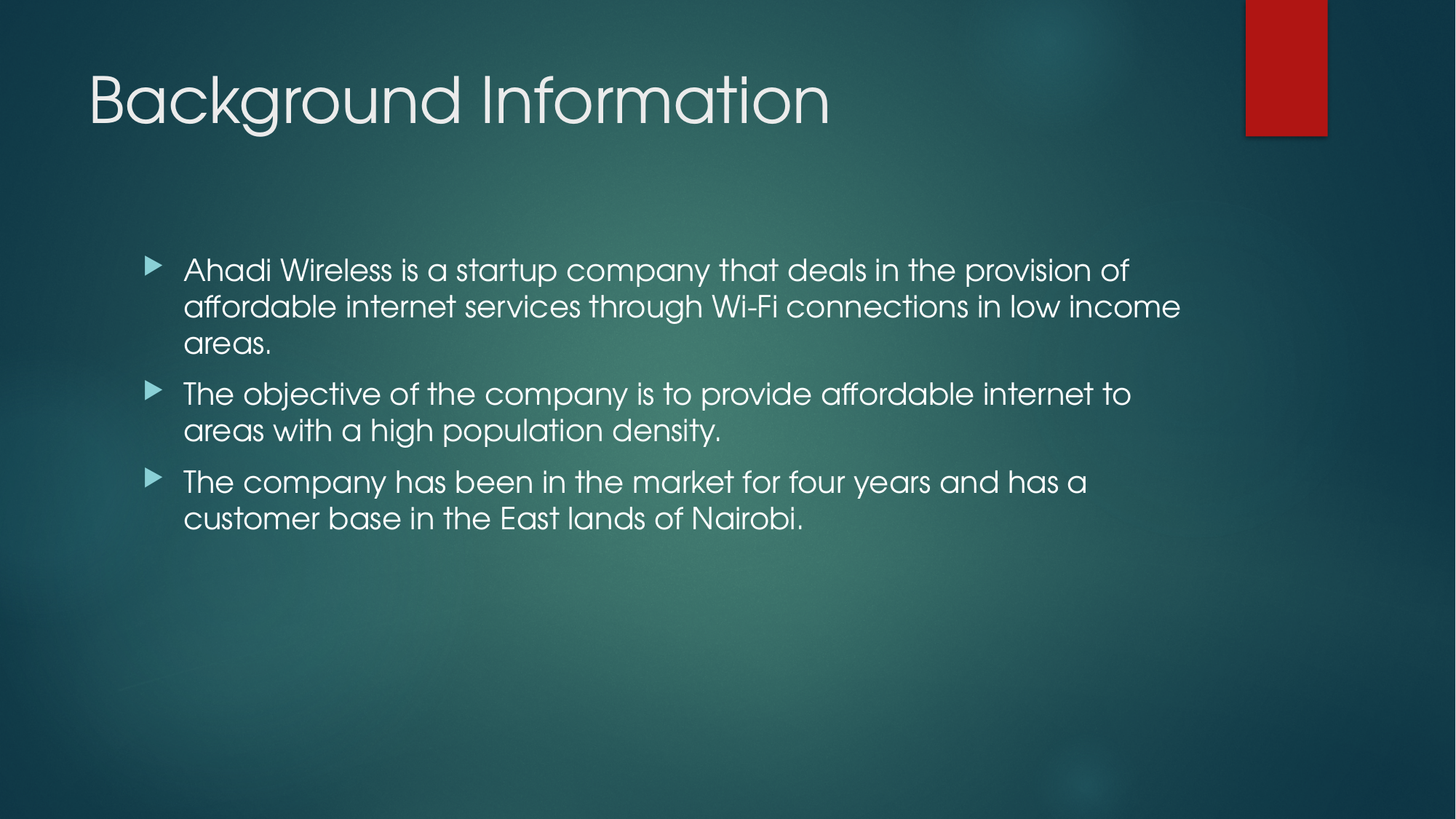

# Background Information
Ahadi Wireless is a startup company that deals in the provision of affordable internet services through Wi-Fi connections in low income areas.
The objective of the company is to provide affordable internet to areas with a high population density.
The company has been in the market for four years and has a customer base in the East lands of Nairobi.